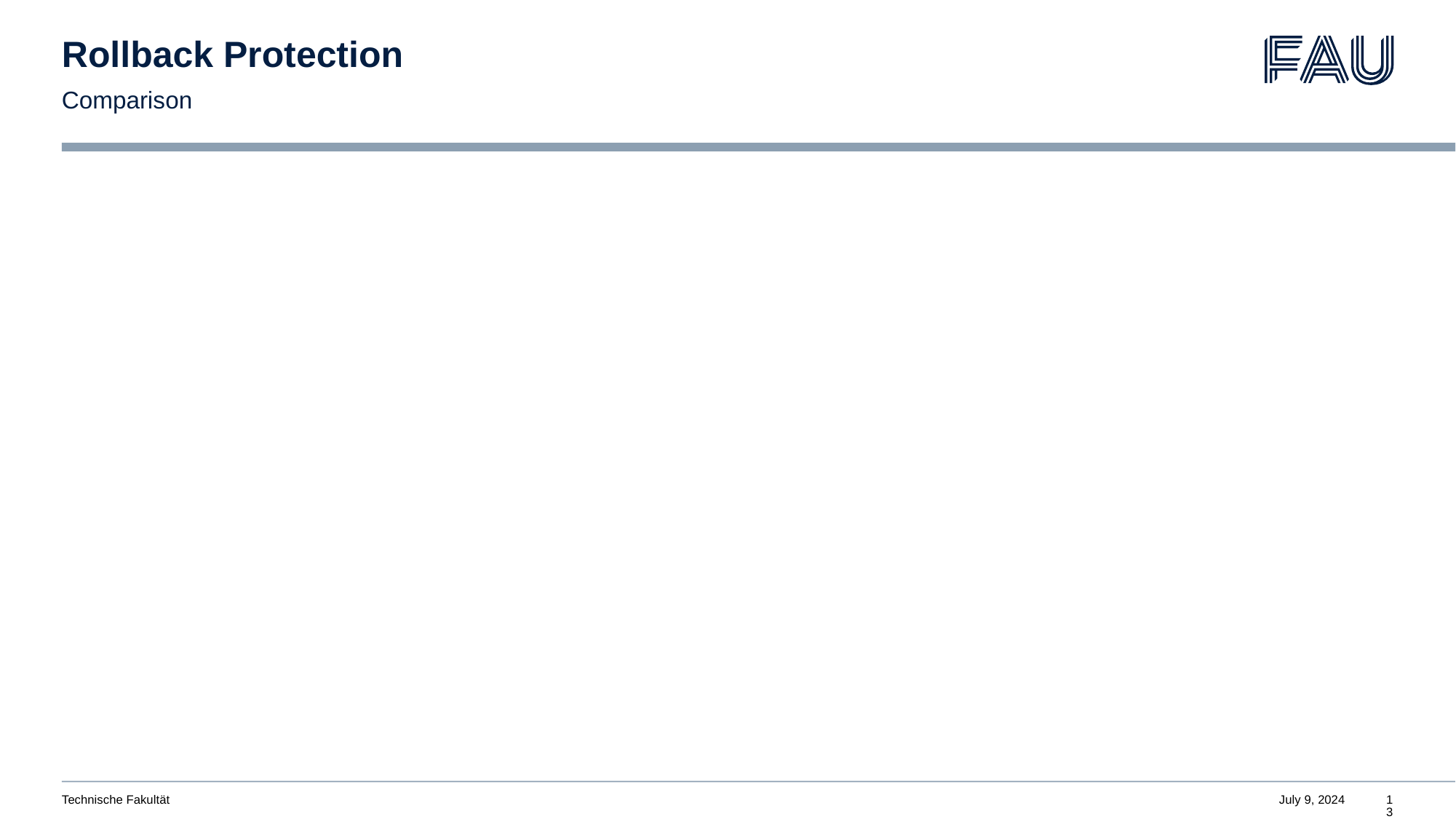

# Rollback Protection

Comparison
Technische Fakultät
July 9, 2024
13